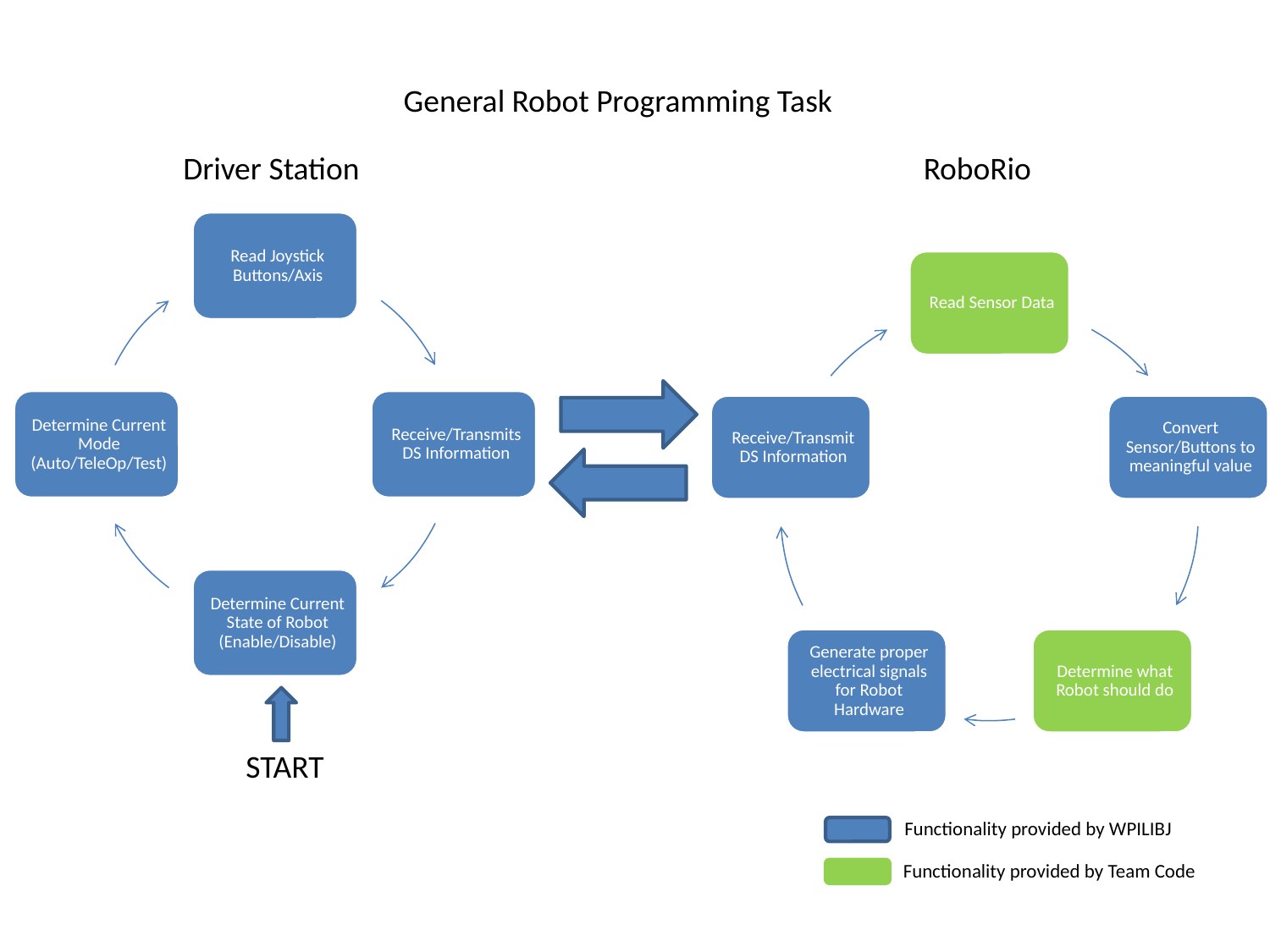

General Robot Programming Task
Driver Station
RoboRio
Read Joystick Buttons/Axis
Receive/Transmits DS Information
Determine Current State of Robot (Enable/Disable)
Determine Current Mode (Auto/TeleOp/Test)
Read Sensor Data
Convert Sensor/Buttons to meaningful value
Determine what Robot should do
Generate proper electrical signals for Robot Hardware
Receive/Transmit DS Information

START
Functionality provided by WPILIBJ

Functionality provided by Team Code